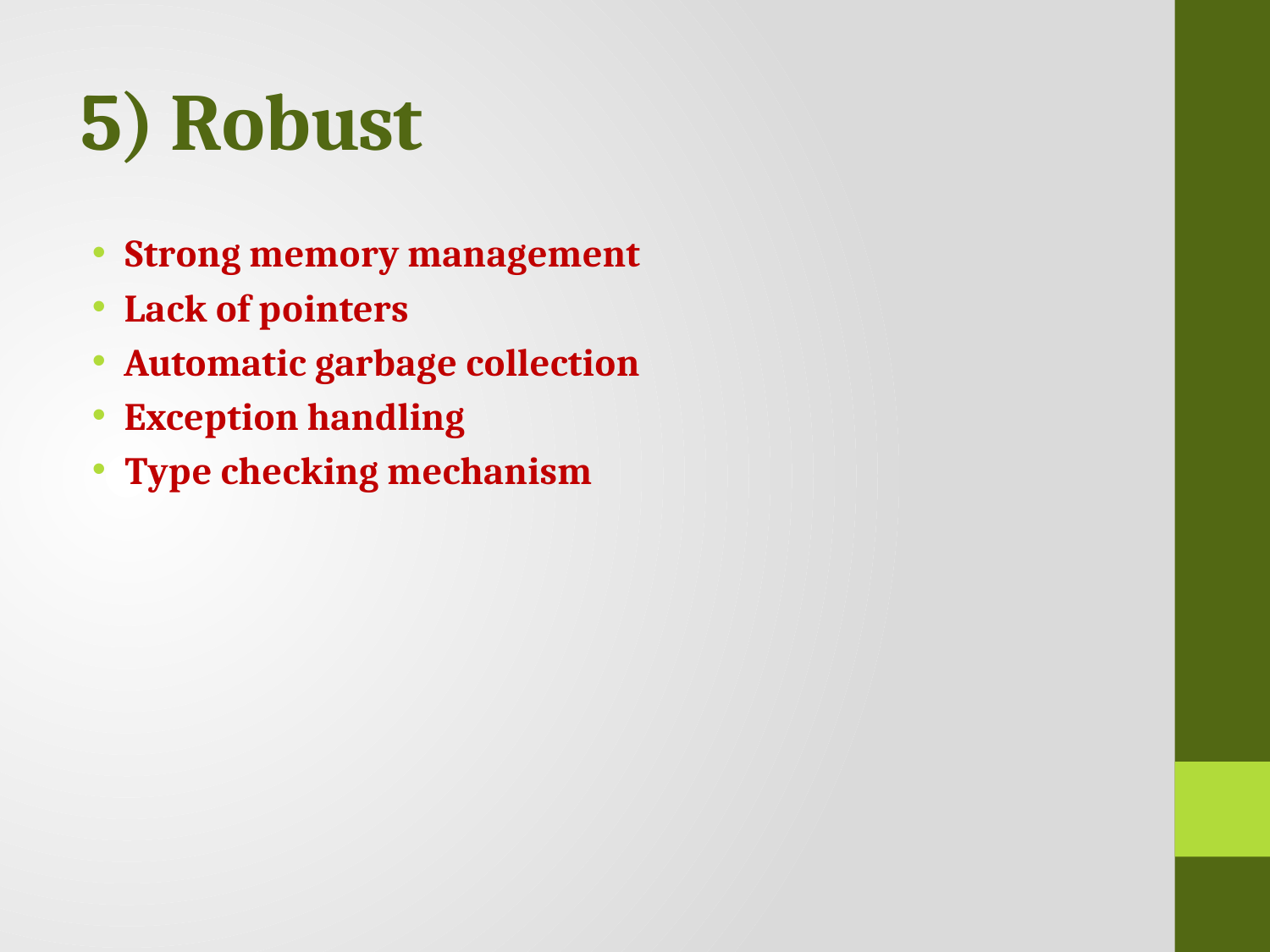

# 5) Robust
Strong memory management
Lack of pointers
Automatic garbage collection
Exception handling
Type checking mechanism